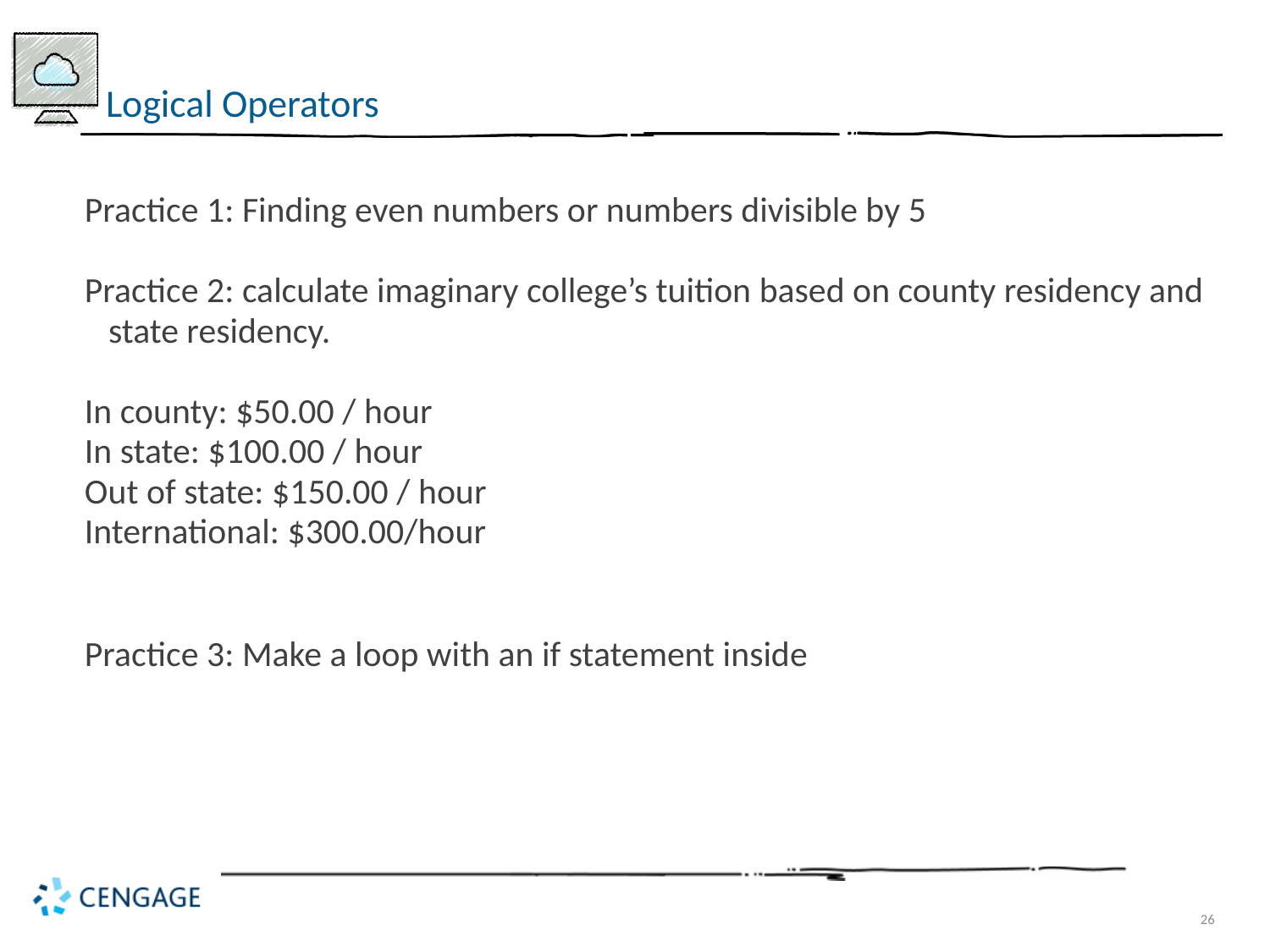

Logical Operators
# Practice 1: Finding even numbers or numbers divisible by 5

Practice 2: calculate imaginary college’s tuition based on county residency and state residency.

In county: $50.00 / hour
In state: $100.00 / hour
Out of state: $150.00 / hour
International: $300.00/hour

Practice 3: Make a loop with an if statement inside